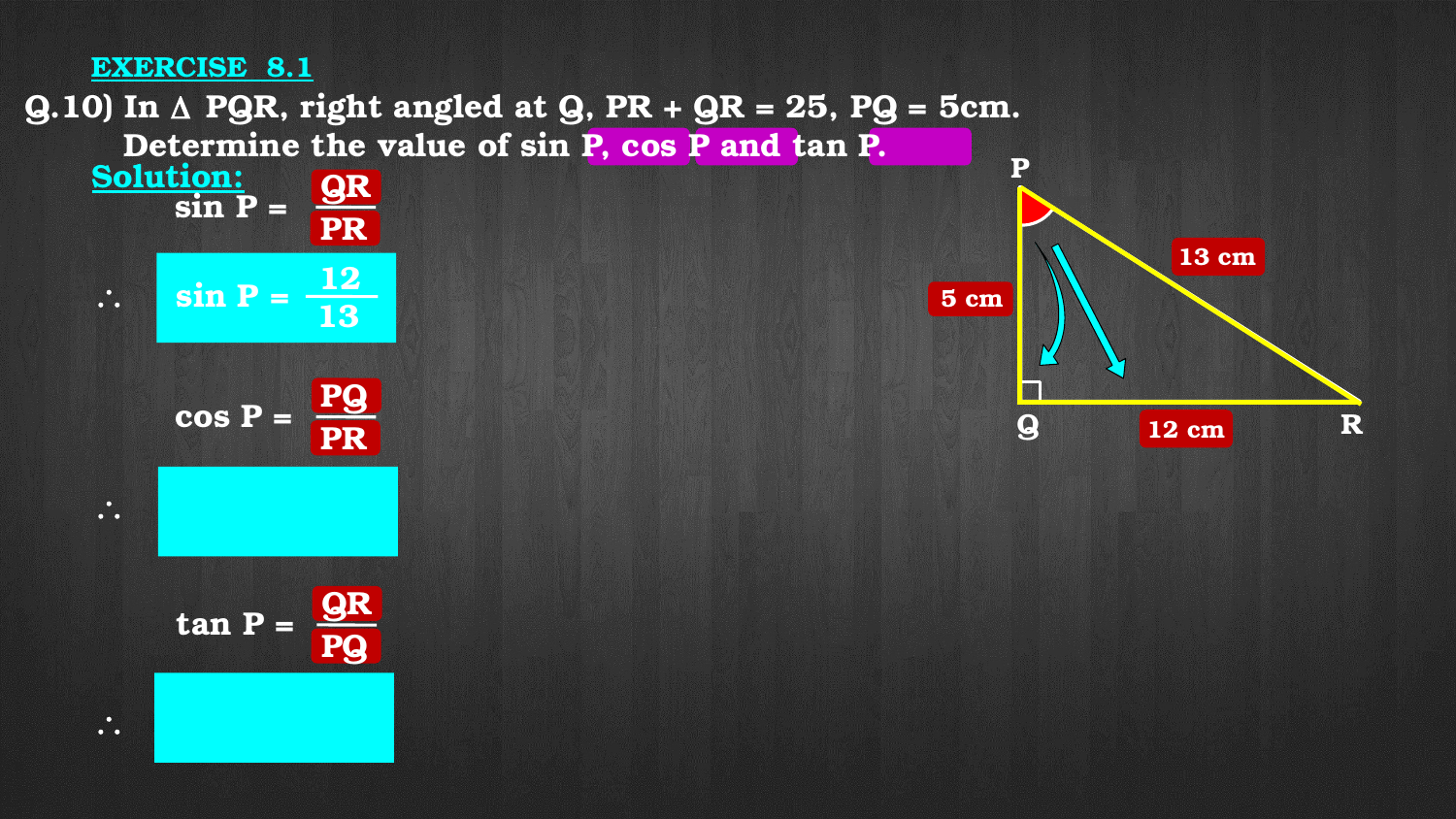

EXERCISE  8.1
Q.10) In Δ PQR, right angled at Q, PR + QR = 25, PQ = 5cm.
	Determine the value of sin P, cos P and tan P.

P

Q
R
13 cm
5 cm
12 cm
Solution:

QR

sin P =
PR

12

∴
sin P =

13

PQ

cos P =

PR

5

∴
cos P =
13
QR

tan P =
PQ

12
∴
tan P =
5